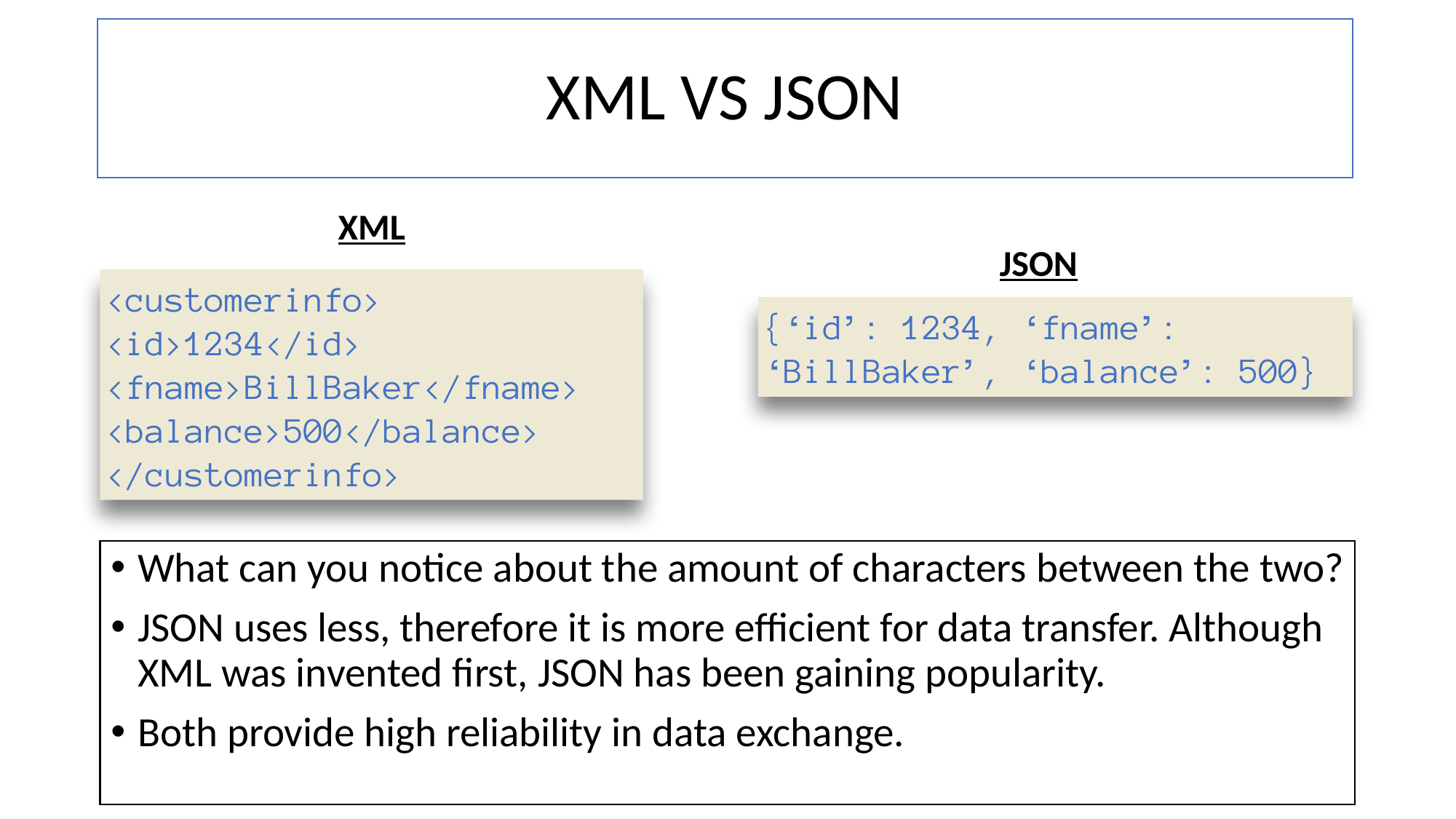

# XML VS JSON
XML
JSON
<customerinfo>
<id>1234</id>
<fname>BillBaker</fname>
<balance>500</balance>
</customerinfo>
{‘id’: 1234, ‘fname’: ‘BillBaker’, ‘balance’: 500}
What can you notice about the amount of characters between the two?
JSON uses less, therefore it is more efficient for data transfer. Although XML was invented first, JSON has been gaining popularity.
Both provide high reliability in data exchange.